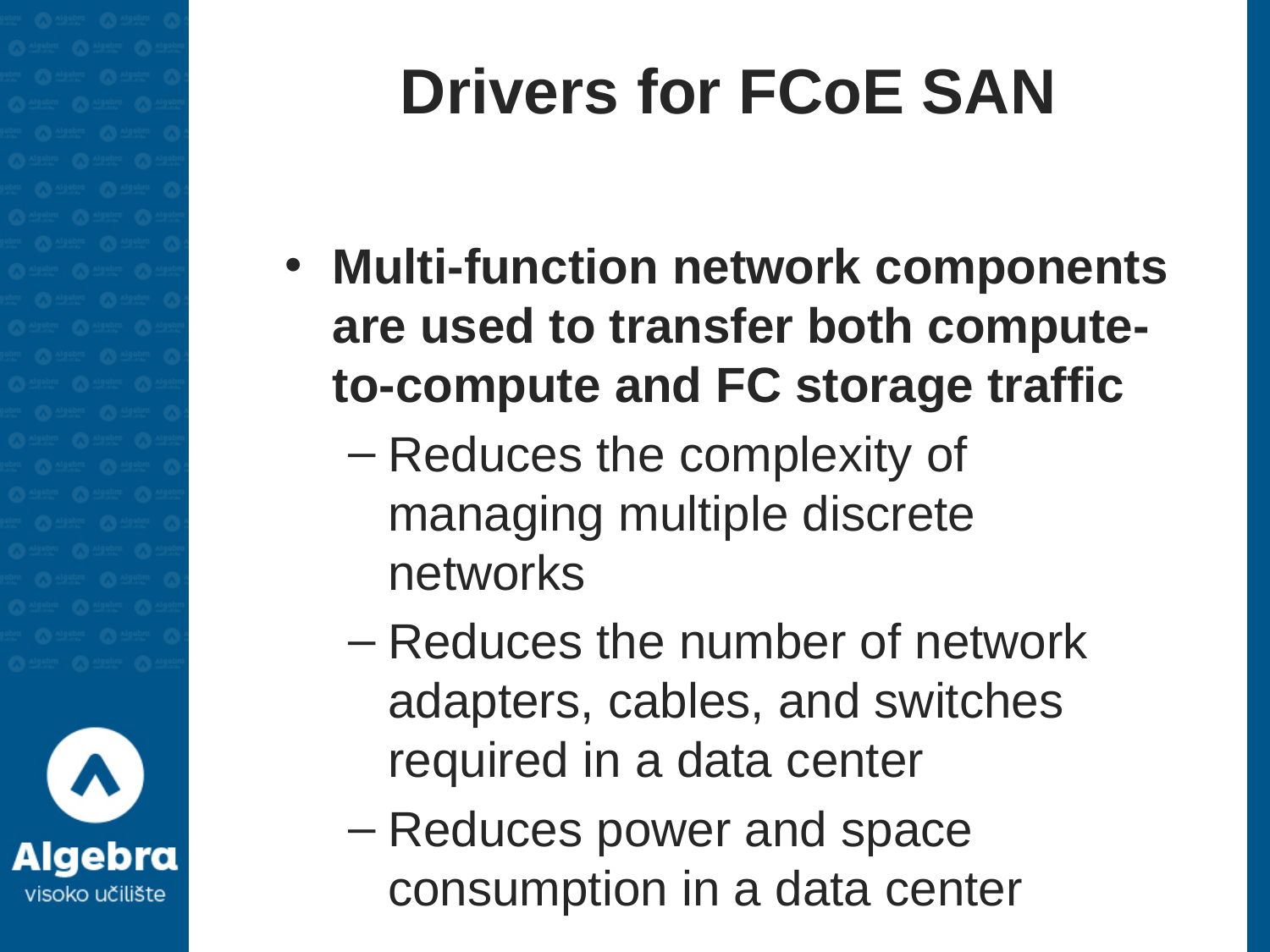

# Drivers for FCoE SAN
Multi-function network components are used to transfer both compute-to-compute and FC storage traffic
Reduces the complexity of managing multiple discrete networks
Reduces the number of network adapters, cables, and switches required in a data center
Reduces power and space consumption in a data center